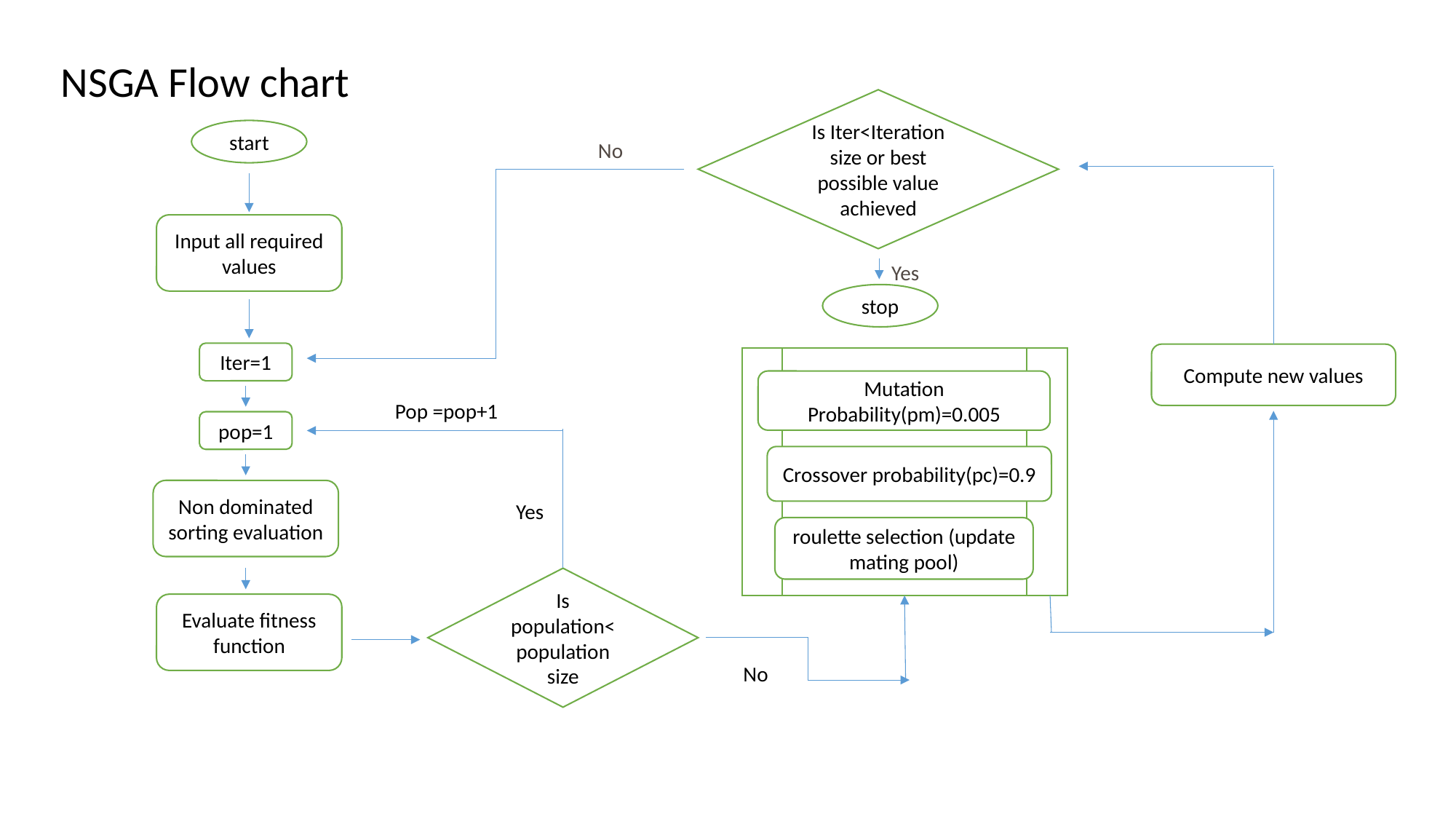

NSGA Flow chart
Is Iter<Iteration size or best possible value achieved
start
No
Input all required values
Yes
stop
Iter=1
Compute new values

Mutation
Probability(pm)=0.005
Pop =pop+1
pop=1
Crossover probability(pc)=0.9
Non dominated sorting evaluation
Yes
roulette selection (update mating pool)
Is population<population size
Evaluate fitness function
No